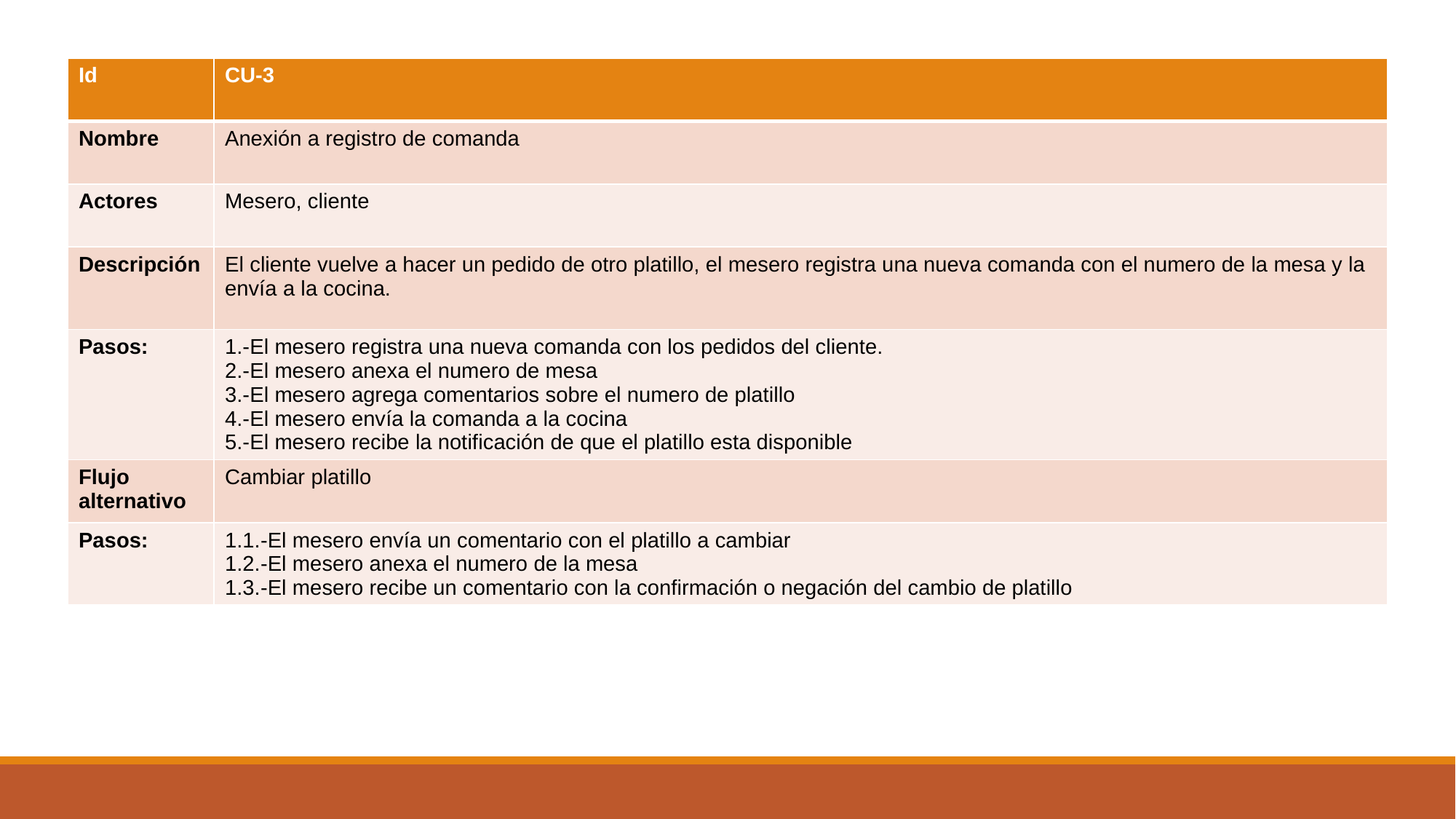

| Id | CU-3 |
| --- | --- |
| Nombre | Anexión a registro de comanda |
| Actores | Mesero, cliente |
| Descripción | El cliente vuelve a hacer un pedido de otro platillo, el mesero registra una nueva comanda con el numero de la mesa y la envía a la cocina. |
| Pasos: | 1.-El mesero registra una nueva comanda con los pedidos del cliente. 2.-El mesero anexa el numero de mesa 3.-El mesero agrega comentarios sobre el numero de platillo 4.-El mesero envía la comanda a la cocina 5.-El mesero recibe la notificación de que el platillo esta disponible |
| Flujo alternativo | Cambiar platillo |
| Pasos: | 1.1.-El mesero envía un comentario con el platillo a cambiar 1.2.-El mesero anexa el numero de la mesa 1.3.-El mesero recibe un comentario con la confirmación o negación del cambio de platillo |